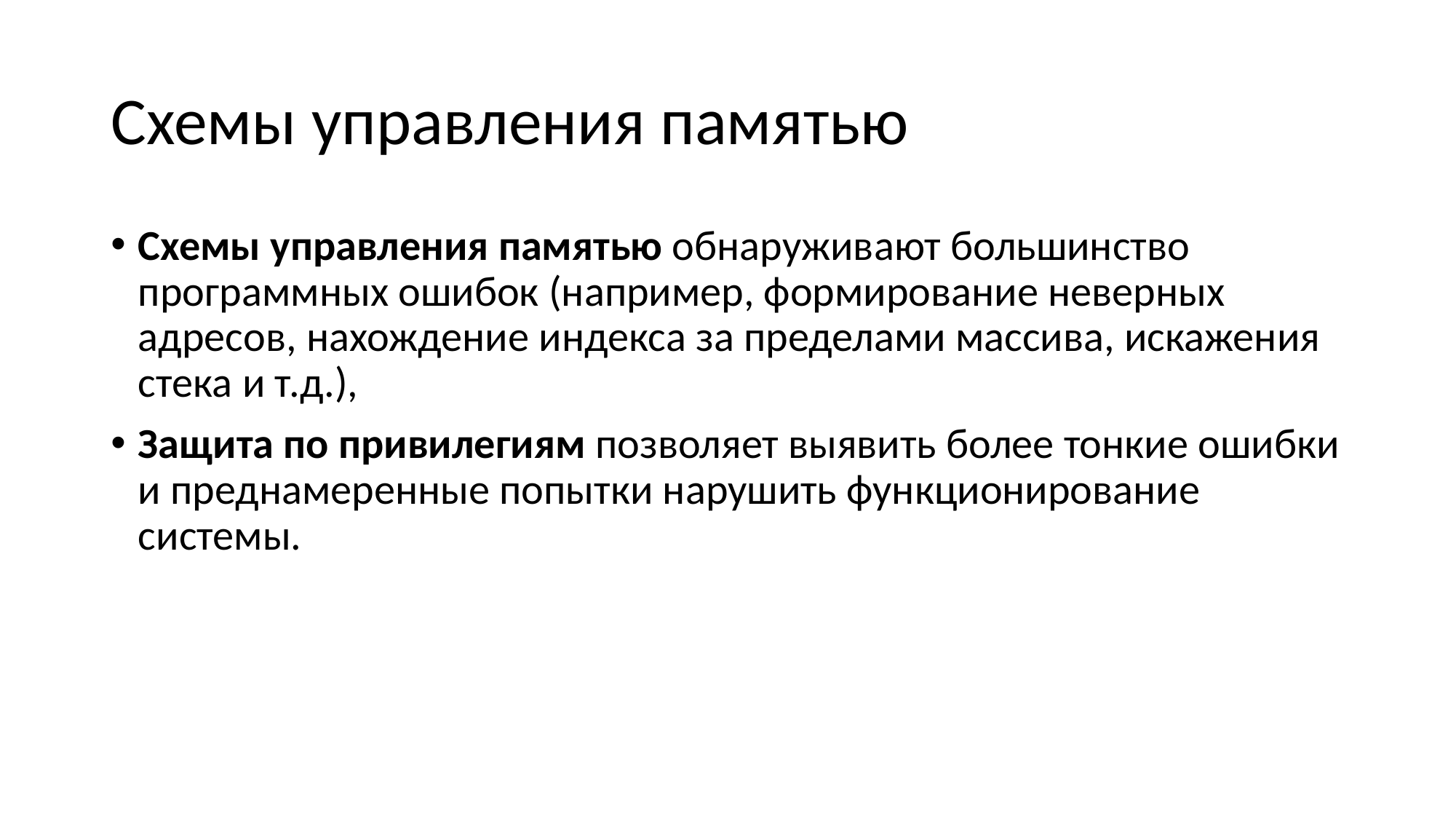

# Схемы управления памятью
Схемы управления памятью обнаруживают большинство программных ошибок (например, формирование неверных адресов, нахождение индекса за пределами массива, искажения стека и т.д.),
Защита по привилегиям позволяет выявить более тонкие ошибки и преднамеренные попытки нарушить функционирование системы.